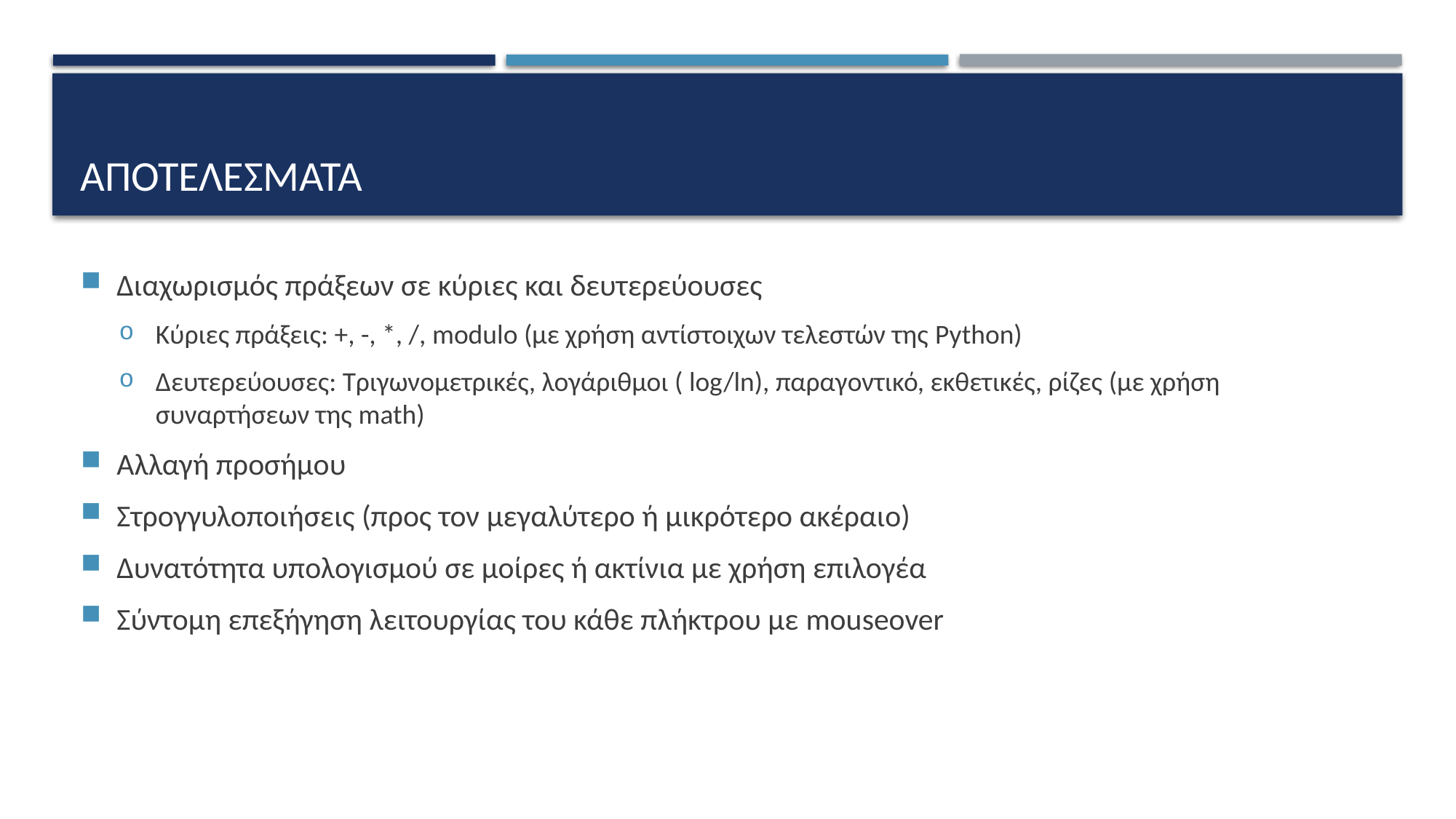

# Αποτελεσματα
Διαχωρισμός πράξεων σε κύριες και δευτερεύουσες
Κύριες πράξεις: +, -, *, /, modulo (με χρήση αντίστοιχων τελεστών της Python)
Δευτερεύουσες: Τριγωνομετρικές, λογάριθμοι ( log/ln), παραγοντικό, εκθετικές, ρίζες (με χρήση συναρτήσεων της math)
Αλλαγή προσήμου
Στρογγυλοποιήσεις (προς τον μεγαλύτερο ή μικρότερο ακέραιο)
Δυνατότητα υπολογισμού σε μοίρες ή ακτίνια με χρήση επιλογέα
Σύντομη επεξήγηση λειτουργίας του κάθε πλήκτρου με mouseover